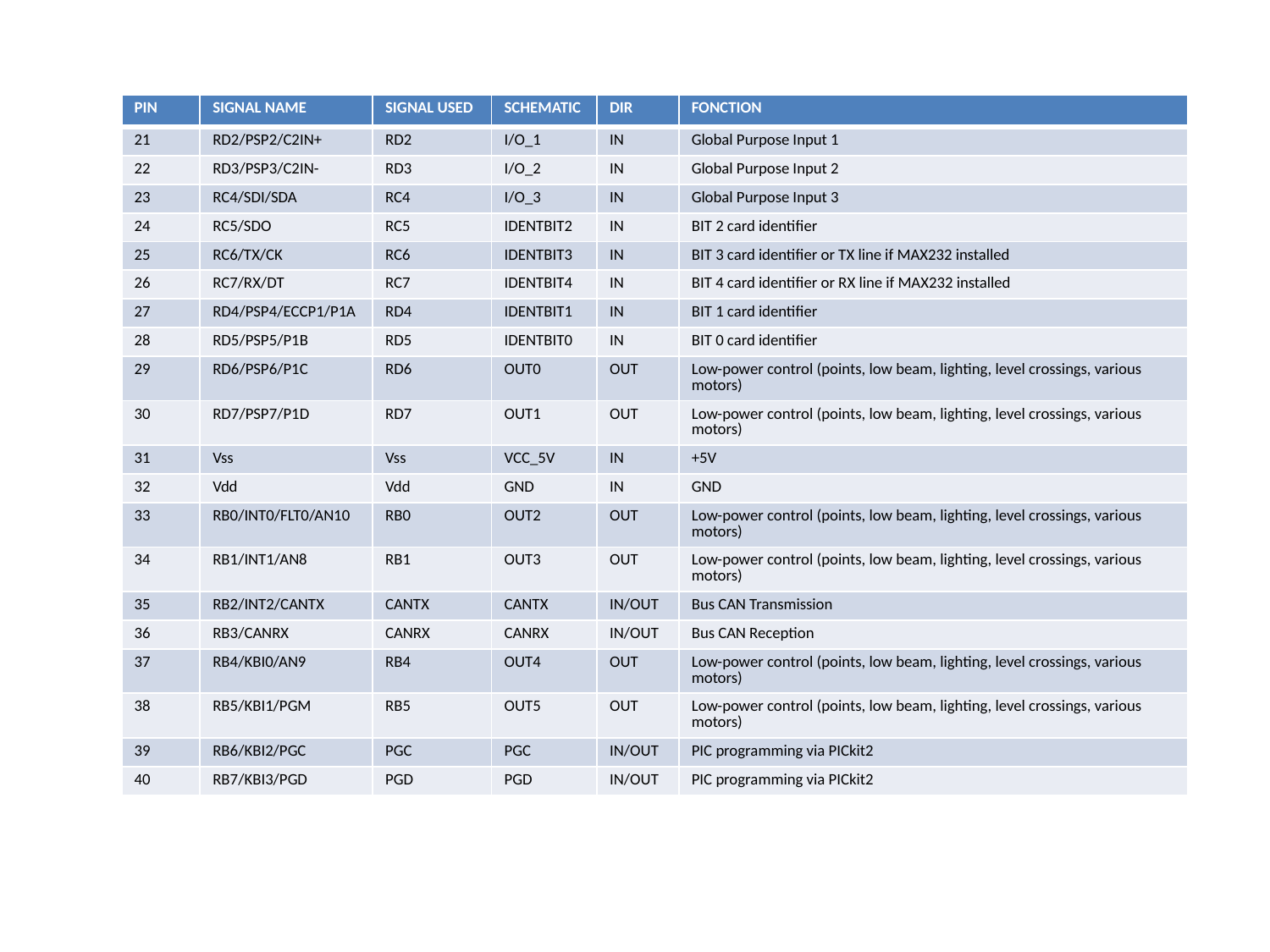

| PIN | SIGNAL NAME | SIGNAL USED | SCHEMATIC | DIR | FONCTION |
| --- | --- | --- | --- | --- | --- |
| 21 | RD2/PSP2/C2IN+ | RD2 | I/O\_1 | IN | Global Purpose Input 1 |
| 22 | RD3/PSP3/C2IN- | RD3 | I/O\_2 | IN | Global Purpose Input 2 |
| 23 | RC4/SDI/SDA | RC4 | I/O\_3 | IN | Global Purpose Input 3 |
| 24 | RC5/SDO | RC5 | IDENTBIT2 | IN | BIT 2 card identifier |
| 25 | RC6/TX/CK | RC6 | IDENTBIT3 | IN | BIT 3 card identifier or TX line if MAX232 installed |
| 26 | RC7/RX/DT | RC7 | IDENTBIT4 | IN | BIT 4 card identifier or RX line if MAX232 installed |
| 27 | RD4/PSP4/ECCP1/P1A | RD4 | IDENTBIT1 | IN | BIT 1 card identifier |
| 28 | RD5/PSP5/P1B | RD5 | IDENTBIT0 | IN | BIT 0 card identifier |
| 29 | RD6/PSP6/P1C | RD6 | OUT0 | OUT | Low-power control (points, low beam, lighting, level crossings, various motors) |
| 30 | RD7/PSP7/P1D | RD7 | OUT1 | OUT | Low-power control (points, low beam, lighting, level crossings, various motors) |
| 31 | Vss | Vss | VCC\_5V | IN | +5V |
| 32 | Vdd | Vdd | GND | IN | GND |
| 33 | RB0/INT0/FLT0/AN10 | RB0 | OUT2 | OUT | Low-power control (points, low beam, lighting, level crossings, various motors) |
| 34 | RB1/INT1/AN8 | RB1 | OUT3 | OUT | Low-power control (points, low beam, lighting, level crossings, various motors) |
| 35 | RB2/INT2/CANTX | CANTX | CANTX | IN/OUT | Bus CAN Transmission |
| 36 | RB3/CANRX | CANRX | CANRX | IN/OUT | Bus CAN Reception |
| 37 | RB4/KBI0/AN9 | RB4 | OUT4 | OUT | Low-power control (points, low beam, lighting, level crossings, various motors) |
| 38 | RB5/KBI1/PGM | RB5 | OUT5 | OUT | Low-power control (points, low beam, lighting, level crossings, various motors) |
| 39 | RB6/KBI2/PGC | PGC | PGC | IN/OUT | PIC programming via PICkit2 |
| 40 | RB7/KBI3/PGD | PGD | PGD | IN/OUT | PIC programming via PICkit2 |